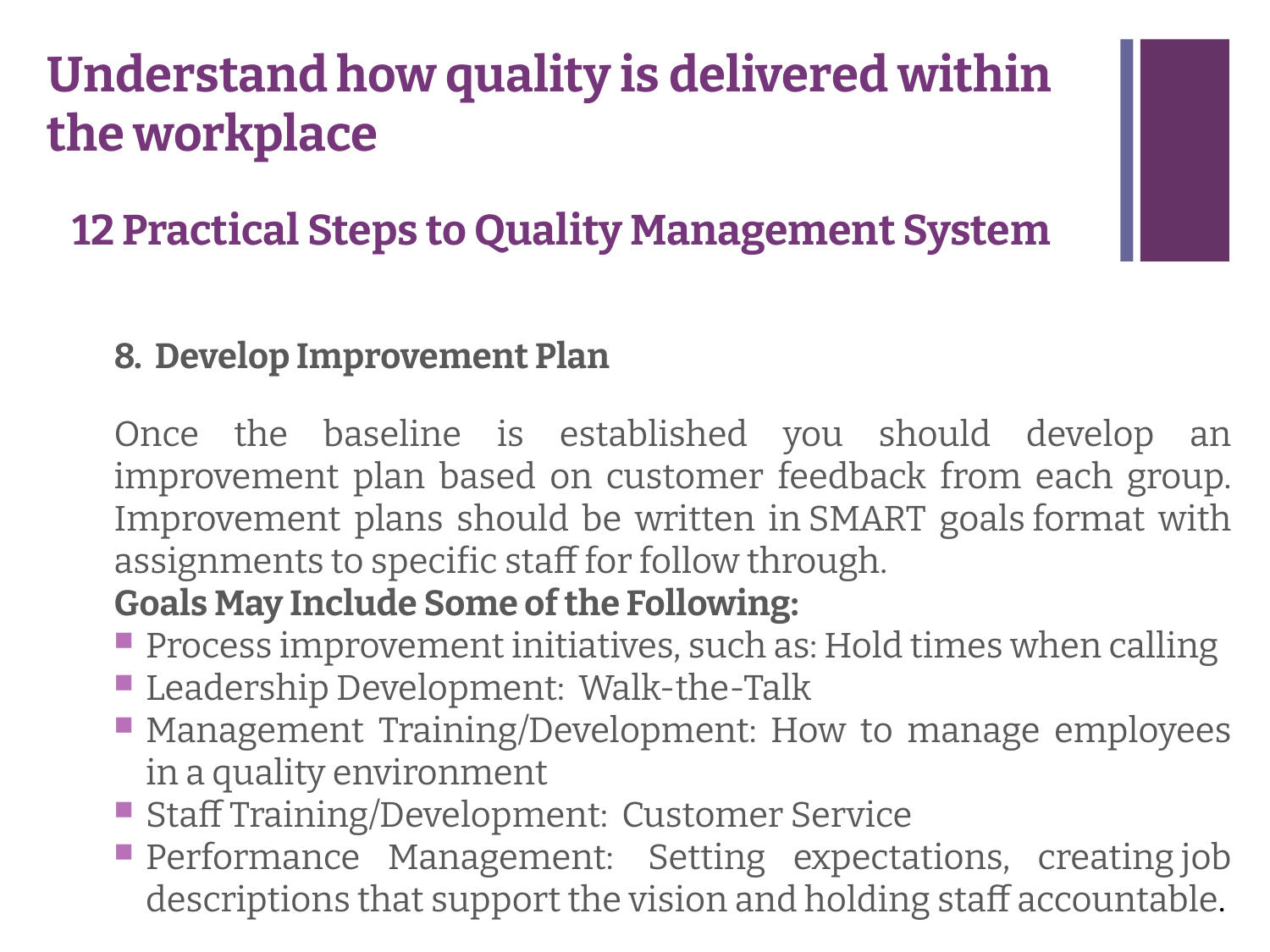

Understand how quality is delivered within the workplace
12 Practical Steps to Quality Management System
	8.  Develop Improvement Plan
	Once the baseline is established you should develop an improvement plan based on customer feedback from each group. Improvement plans should be written in SMART goals format with assignments to specific staff for follow through.
	Goals May Include Some of the Following:
Process improvement initiatives, such as: Hold times when calling
Leadership Development:  Walk-the-Talk
Management Training/Development:  How to manage employees in a quality environment
Staff Training/Development:  Customer Service
Performance Management:  Setting expectations, creating job descriptions that support the vision and holding staff accountable.